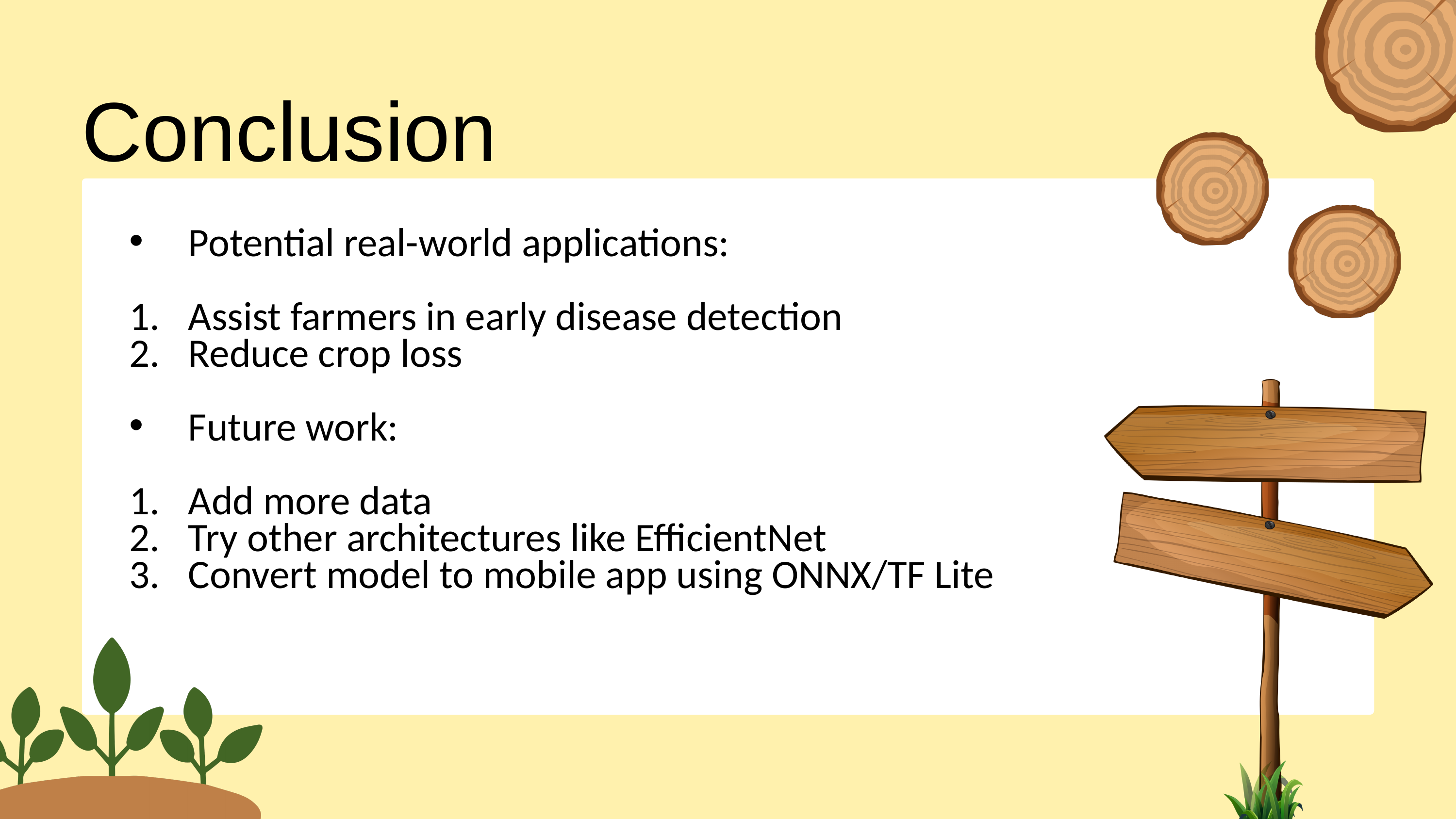

Conclusion

Potential real-world applications:

Assist farmers in early disease detection
Reduce crop loss

Future work:

Add more data
Try other architectures like EfficientNet
Convert model to mobile app using ONNX/TF Lite